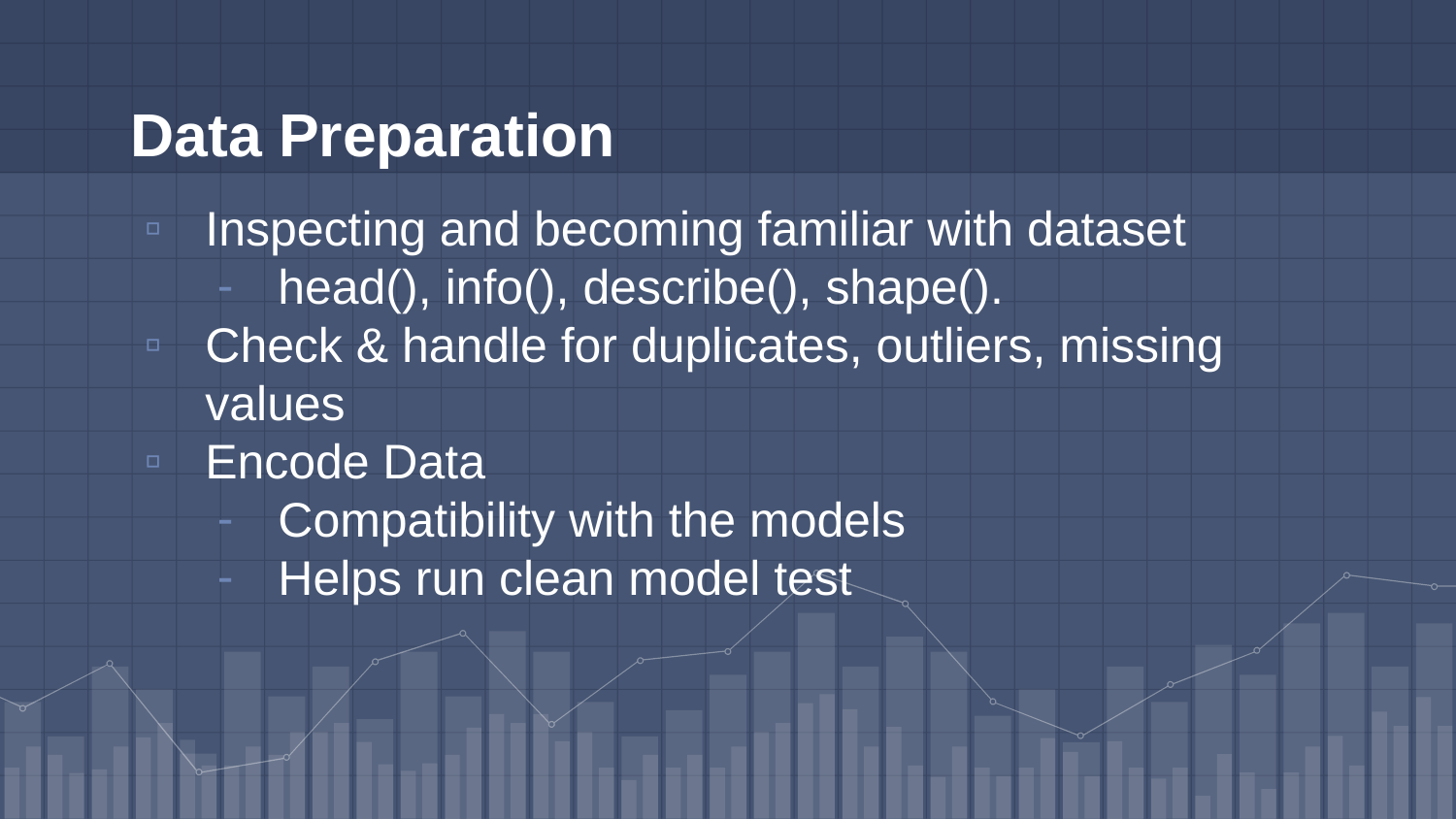

# Data Preparation
Inspecting and becoming familiar with dataset
head(), info(), describe(), shape().
Check & handle for duplicates, outliers, missing values
Encode Data
Compatibility with the models
Helps run clean model test